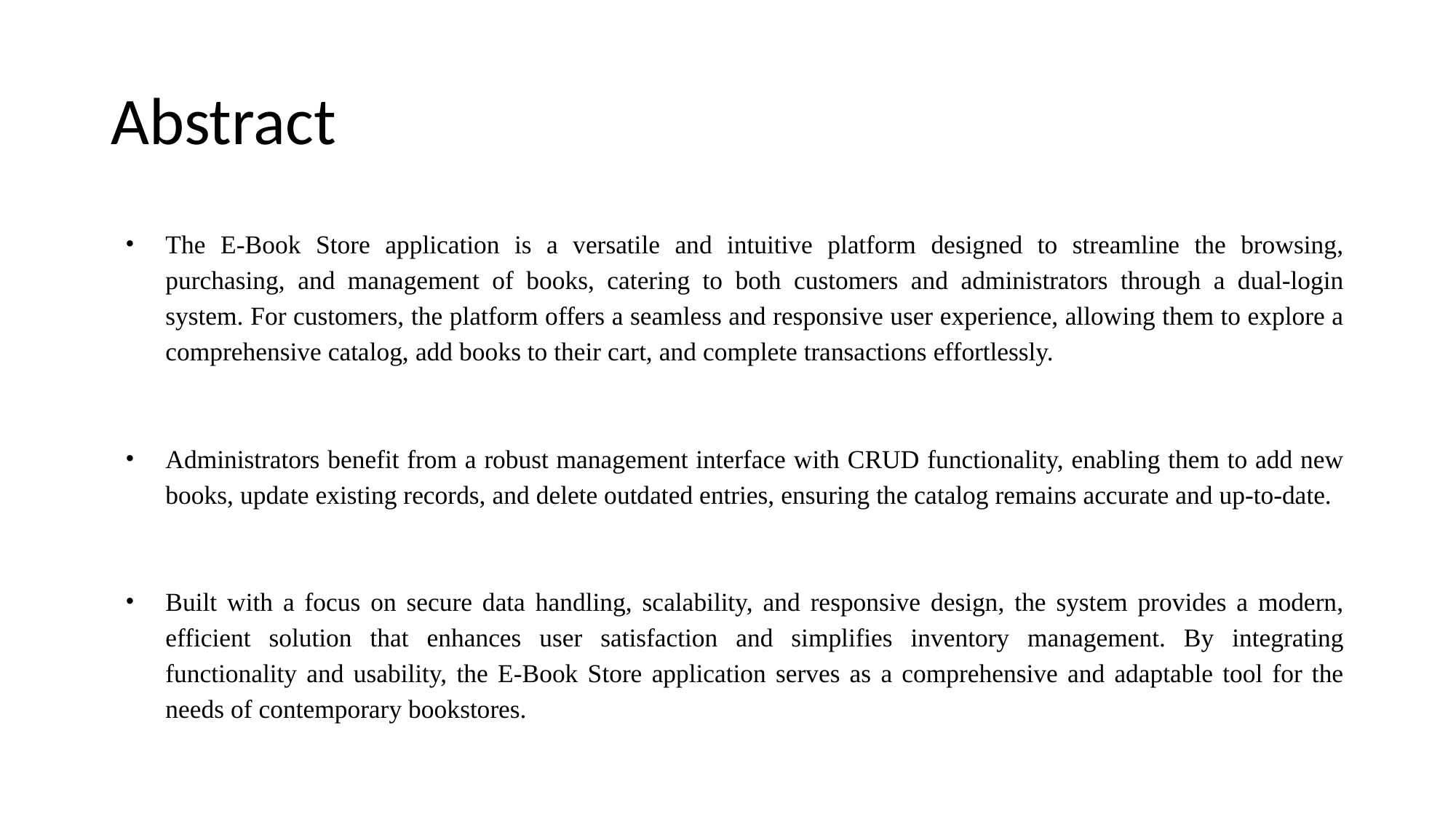

# Abstract
The E-Book Store application is a versatile and intuitive platform designed to streamline the browsing, purchasing, and management of books, catering to both customers and administrators through a dual-login system. For customers, the platform offers a seamless and responsive user experience, allowing them to explore a comprehensive catalog, add books to their cart, and complete transactions effortlessly.

Administrators benefit from a robust management interface with CRUD functionality, enabling them to add new books, update existing records, and delete outdated entries, ensuring the catalog remains accurate and up-to-date.

Built with a focus on secure data handling, scalability, and responsive design, the system provides a modern, efficient solution that enhances user satisfaction and simplifies inventory management. By integrating functionality and usability, the E-Book Store application serves as a comprehensive and adaptable tool for the needs of contemporary bookstores.